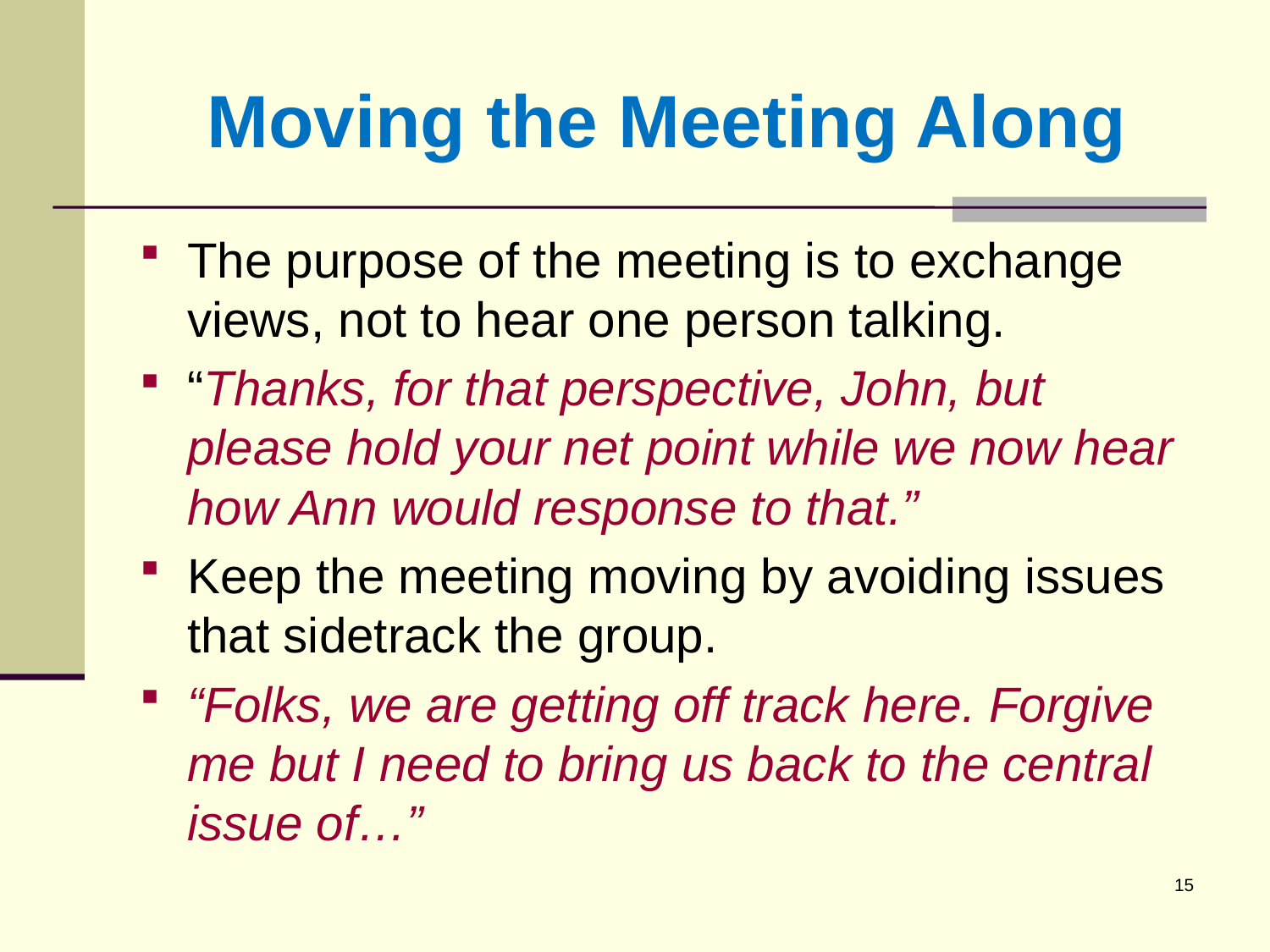

# Moving the Meeting Along
The purpose of the meeting is to exchange views, not to hear one person talking.
“Thanks, for that perspective, John, but please hold your net point while we now hear how Ann would response to that.”
Keep the meeting moving by avoiding issues that sidetrack the group.
“Folks, we are getting off track here. Forgive me but I need to bring us back to the central issue of…”
15